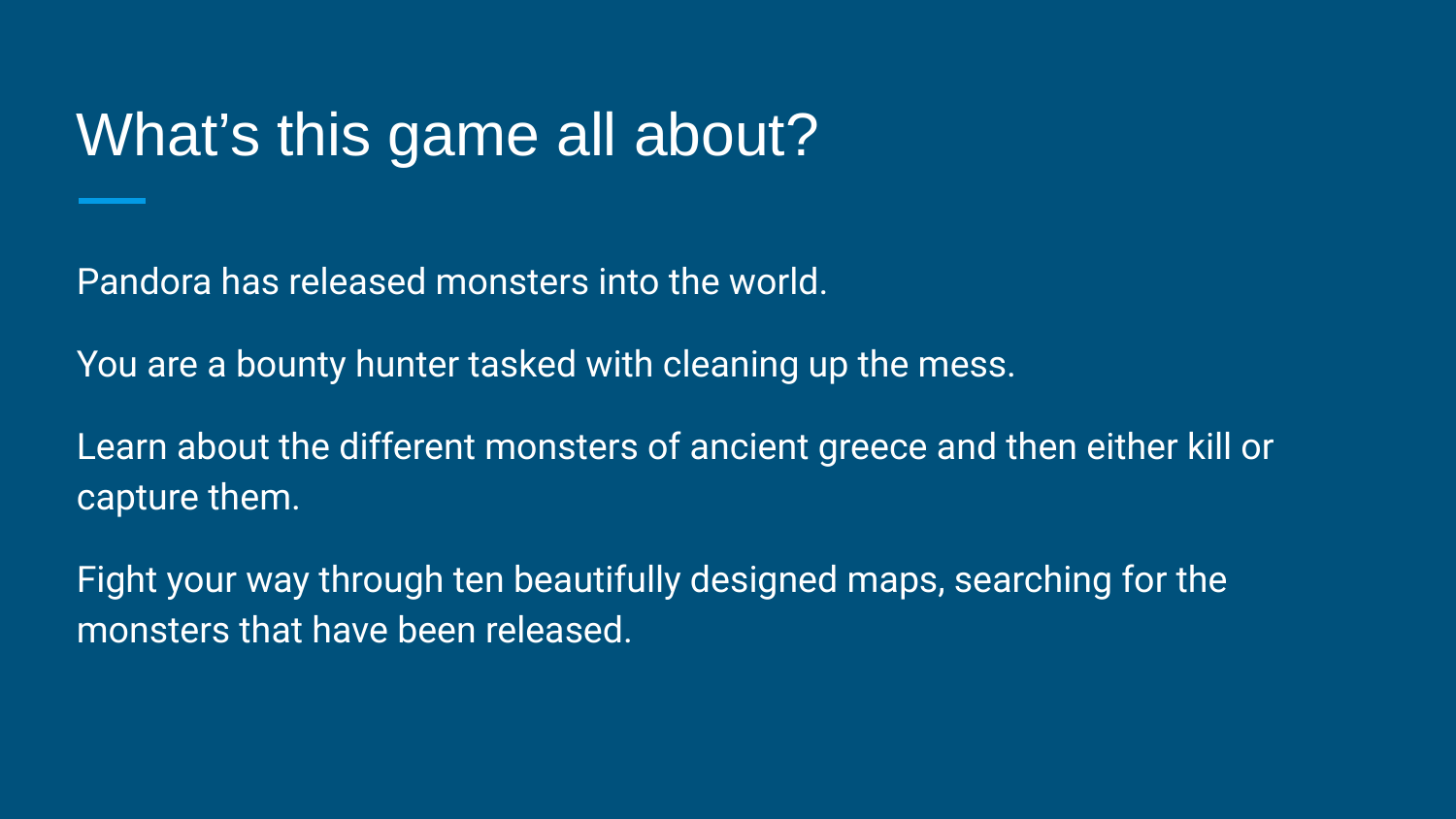

# What’s this game all about?
Pandora has released monsters into the world.
You are a bounty hunter tasked with cleaning up the mess.
Learn about the different monsters of ancient greece and then either kill or capture them.
Fight your way through ten beautifully designed maps, searching for the monsters that have been released.